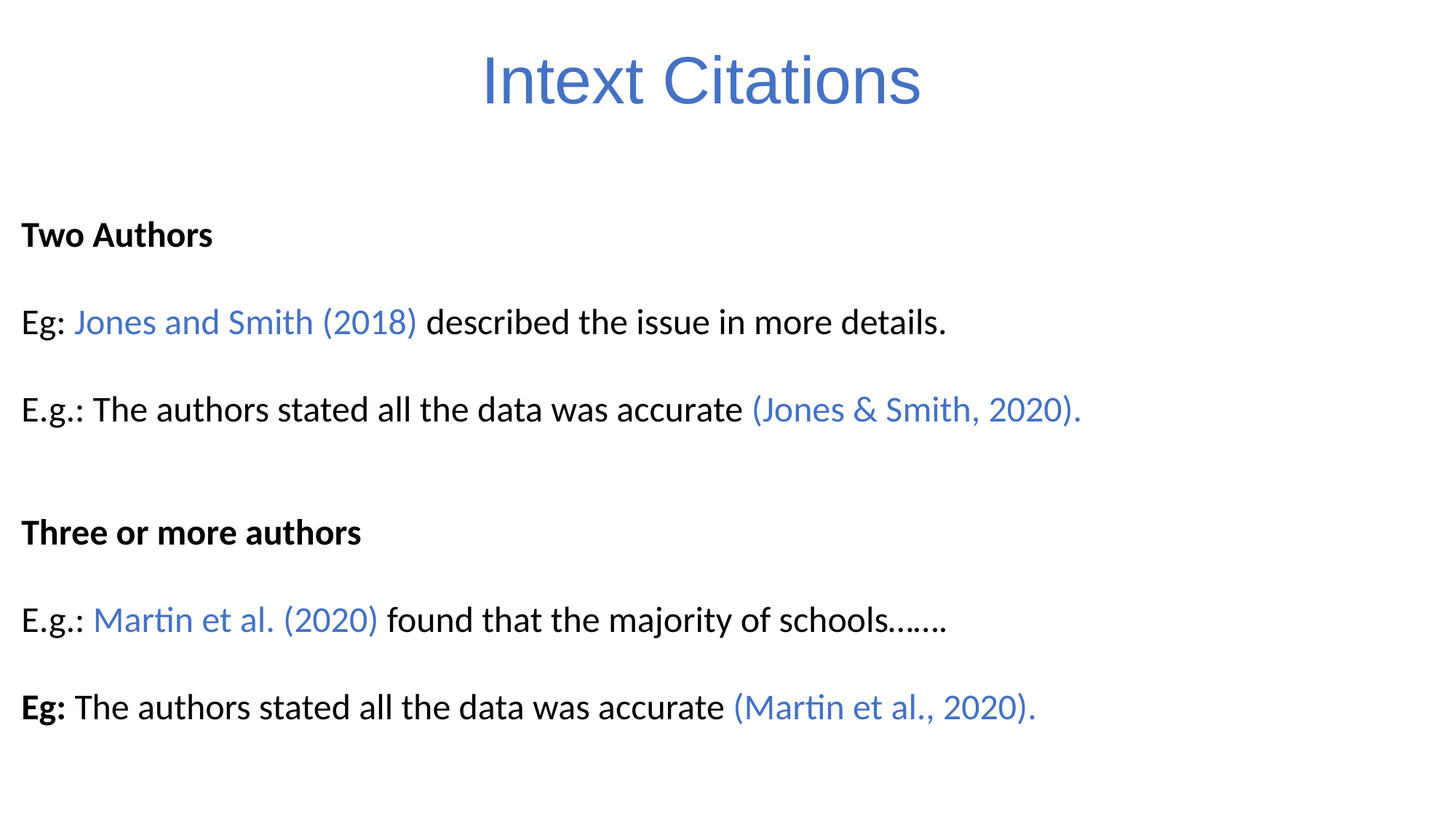

# Intext Citations

Two Authors

Eg: Jones and Smith (2018) described the issue in more details.

E.g.: The authors stated all the data was accurate (Jones & Smith, 2020).

Three or more authors

E.g.: Martin et al. (2020) found that the majority of schools…….

Eg: The authors stated all the data was accurate (Martin et al., 2020).